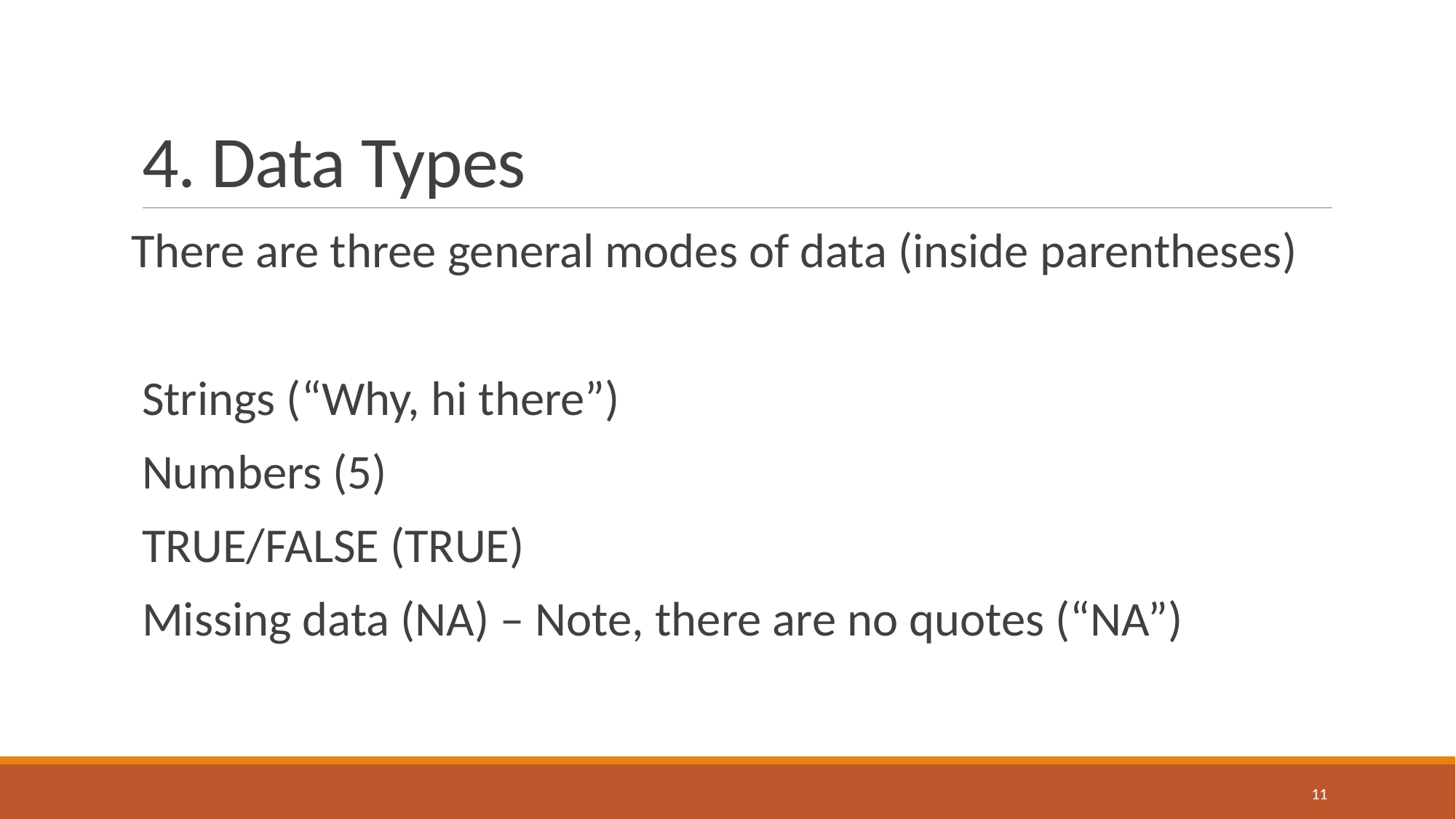

# 4. Data Types
There are three general modes of data (inside parentheses)

Strings (“Why, hi there”)
Numbers (5)
TRUE/FALSE (TRUE)
Missing data (NA) – Note, there are no quotes (“NA”)

11